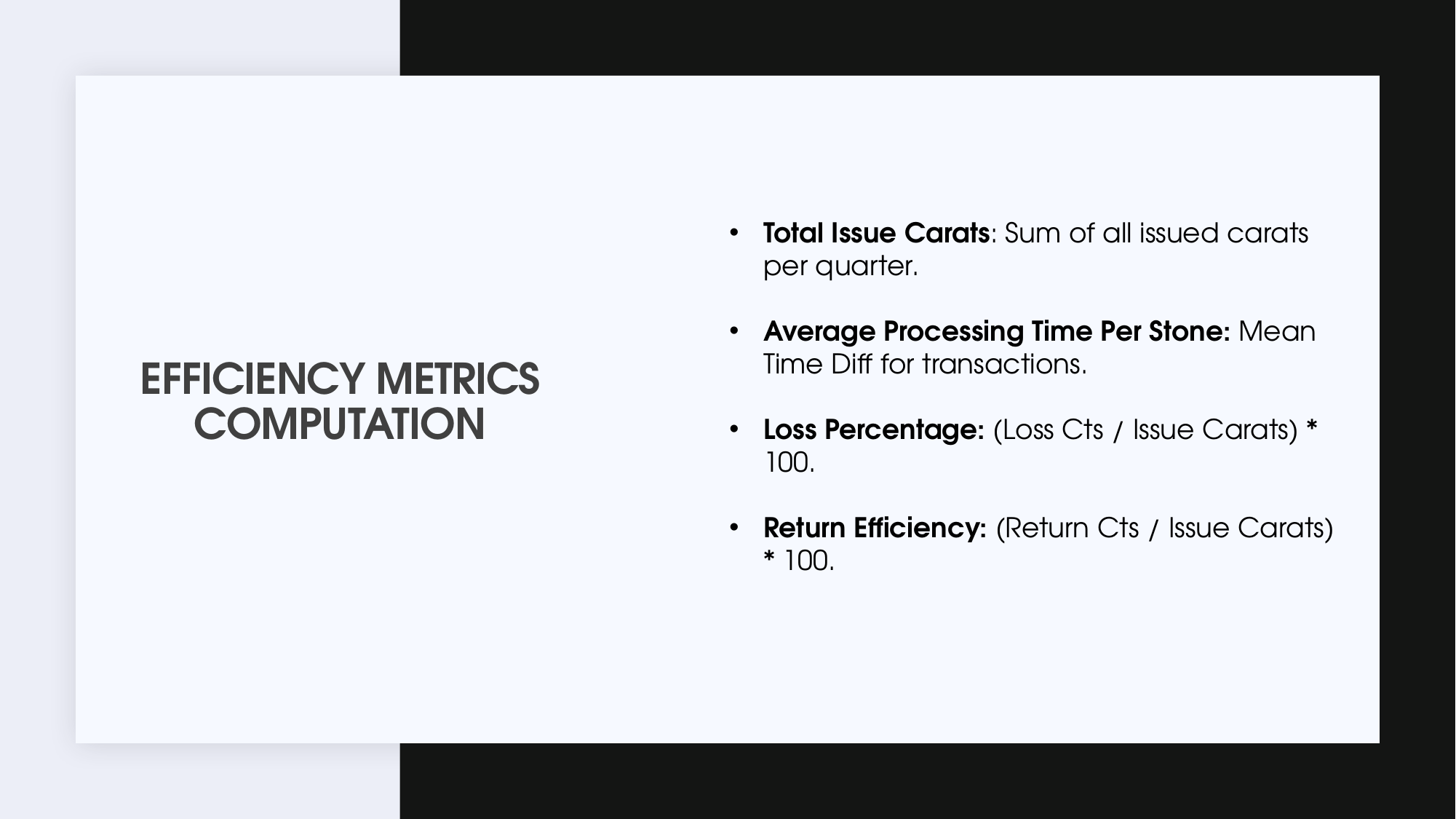

Total Issue Carats: Sum of all issued carats per quarter.

Average Processing Time Per Stone: Mean Time Diff for transactions.

Loss Percentage: (Loss Cts / Issue Carats) * 100.

Return Efficiency: (Return Cts / Issue Carats) * 100.

# Efficiency Metrics Computation